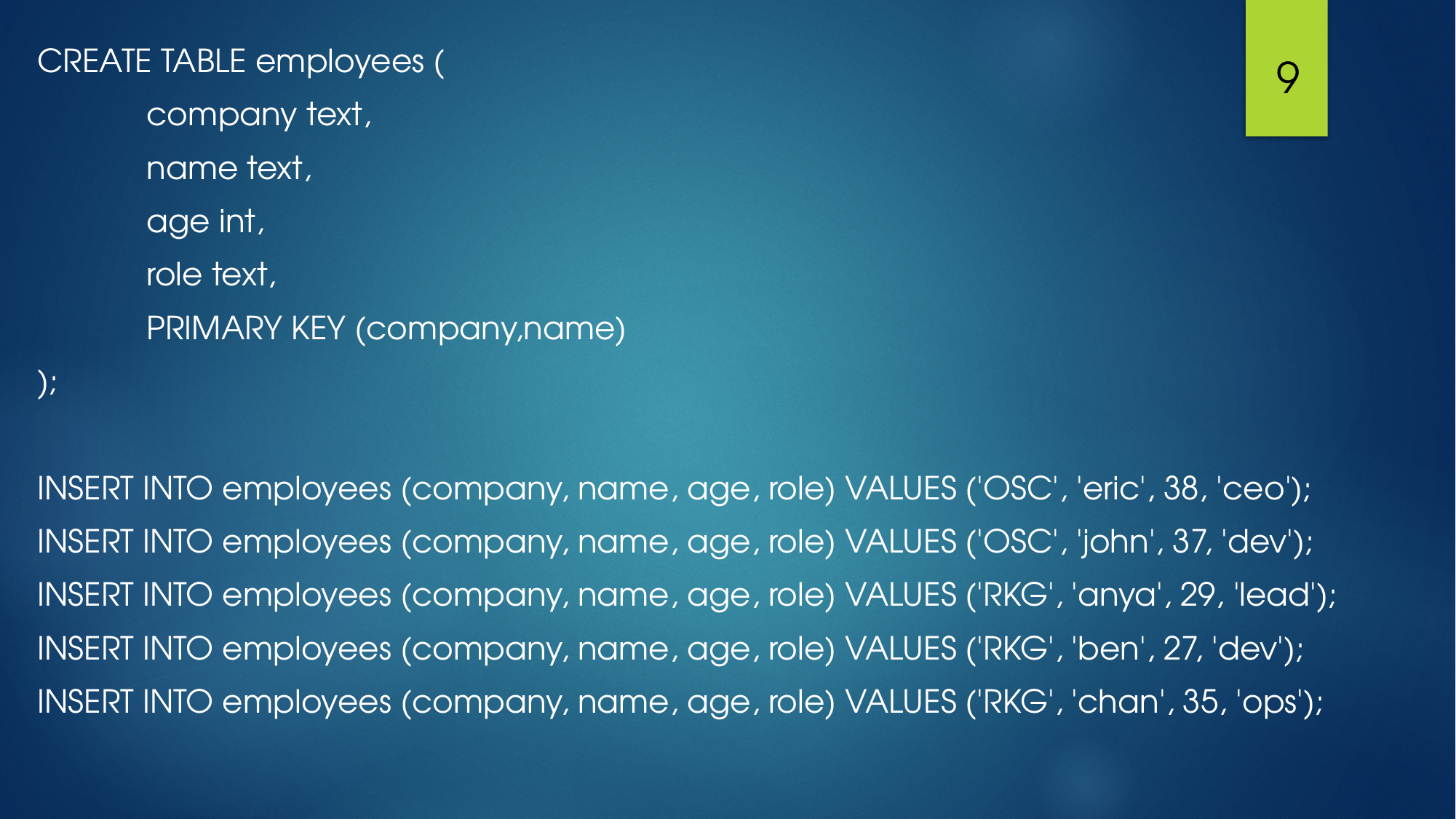

CREATE TABLE employees (
	company text,
	name text,
	age int,
	role text,
	PRIMARY KEY (company,name)
);

INSERT INTO employees (company, name, age, role) VALUES ('OSC', 'eric', 38, 'ceo');
INSERT INTO employees (company, name, age, role) VALUES ('OSC', 'john', 37, 'dev');
INSERT INTO employees (company, name, age, role) VALUES ('RKG', 'anya', 29, 'lead');
INSERT INTO employees (company, name, age, role) VALUES ('RKG', 'ben', 27, 'dev');
INSERT INTO employees (company, name, age, role) VALUES ('RKG', 'chan', 35, 'ops');
9